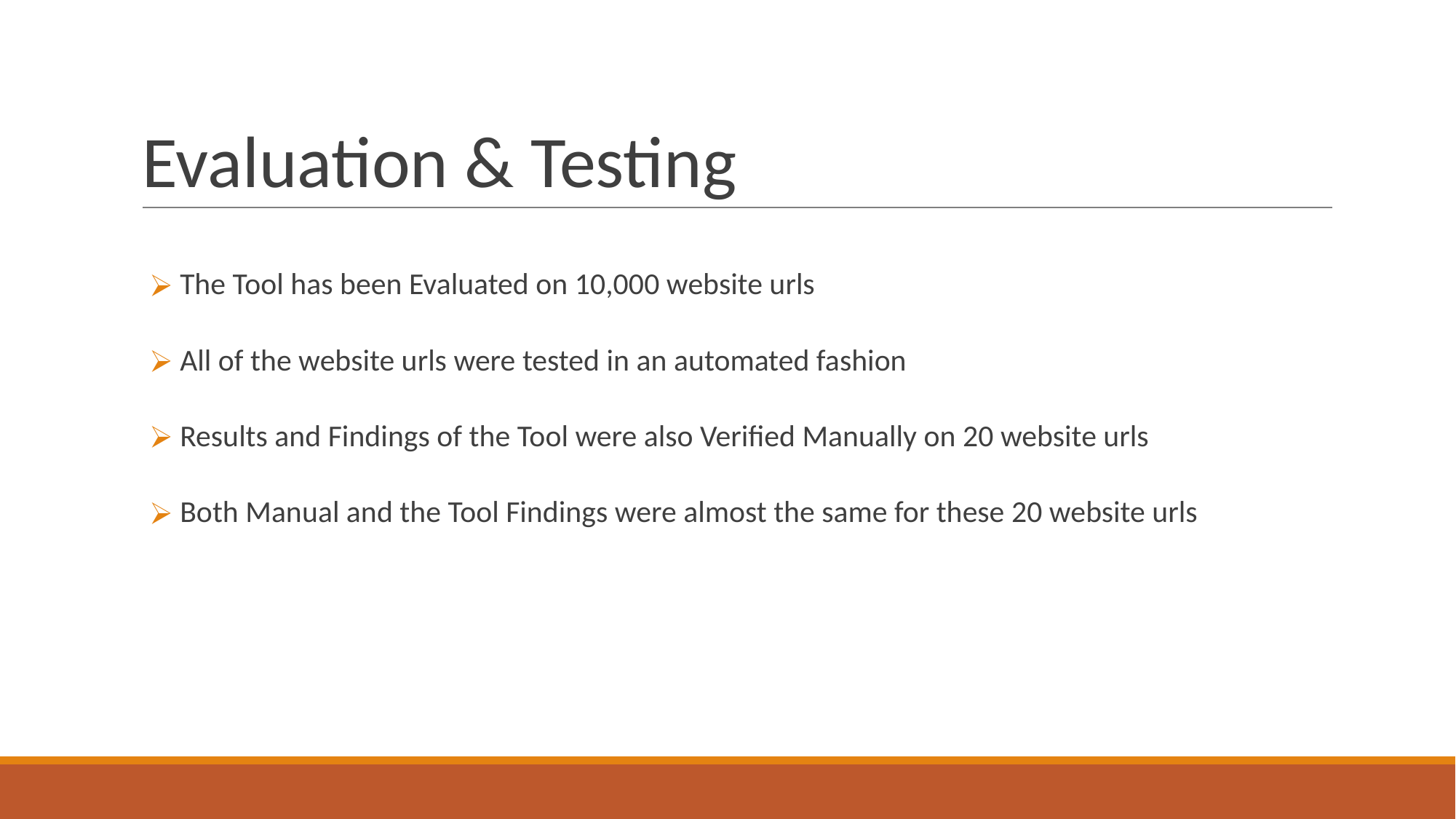

# Evaluation & Testing
 The Tool has been Evaluated on 10,000 website urls
 All of the website urls were tested in an automated fashion
 Results and Findings of the Tool were also Verified Manually on 20 website urls
 Both Manual and the Tool Findings were almost the same for these 20 website urls